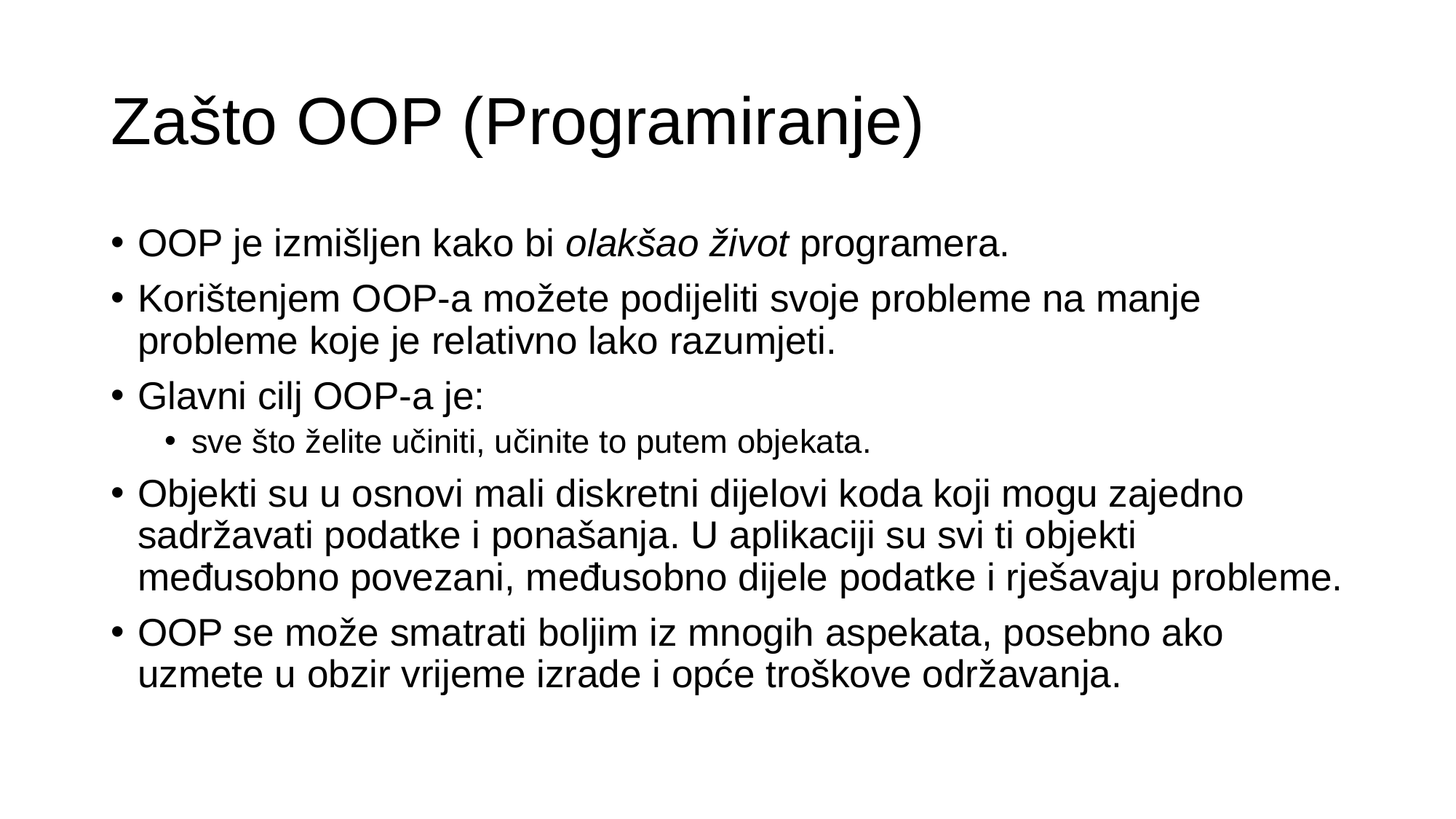

# Zašto OOP (Programiranje)
OOP je izmišljen kako bi olakšao život programera.
Korištenjem OOP-a možete podijeliti svoje probleme na manje probleme koje je relativno lako razumjeti.
Glavni cilj OOP-a je:
sve što želite učiniti, učinite to putem objekata.
Objekti su u osnovi mali diskretni dijelovi koda koji mogu zajedno sadržavati podatke i ponašanja. U aplikaciji su svi ti objekti međusobno povezani, međusobno dijele podatke i rješavaju probleme.
OOP se može smatrati boljim iz mnogih aspekata, posebno ako uzmete u obzir vrijeme izrade i opće troškove održavanja.